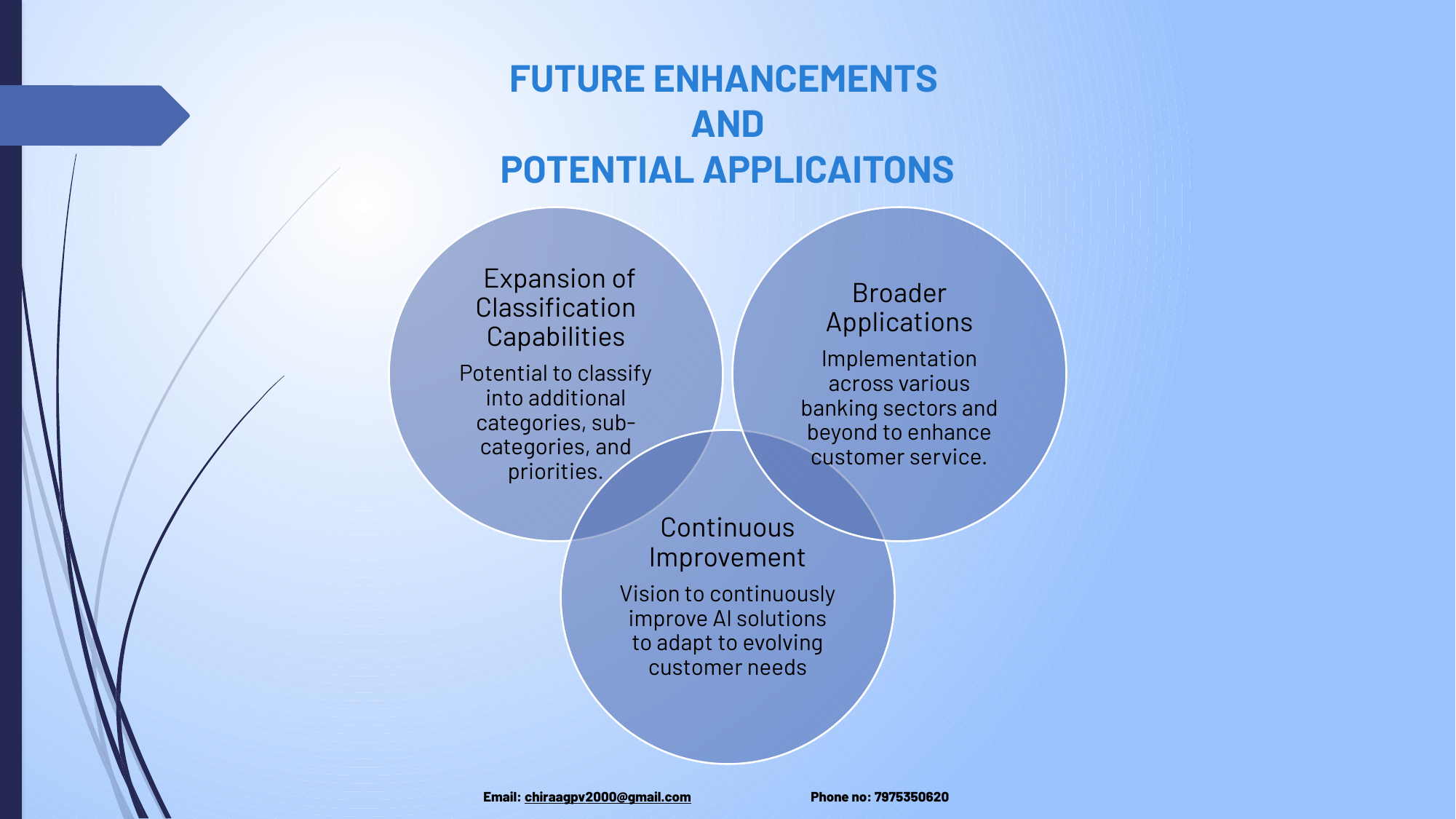

FUTURE ENHANCEMENTS
AND
POTENTIAL APPLICAITONS
 Expansion of Classification Capabilities
Potential to classify into additional categories, sub-categories, and priorities.
Continuous Improvement
Vision to continuously improve Al solutions to adapt to evolving customer needs
Broader Applications
Implementation across various banking sectors and beyond to enhance customer service.
Email: chiraagpv2000@gmail.com		Phone no: 7975350620